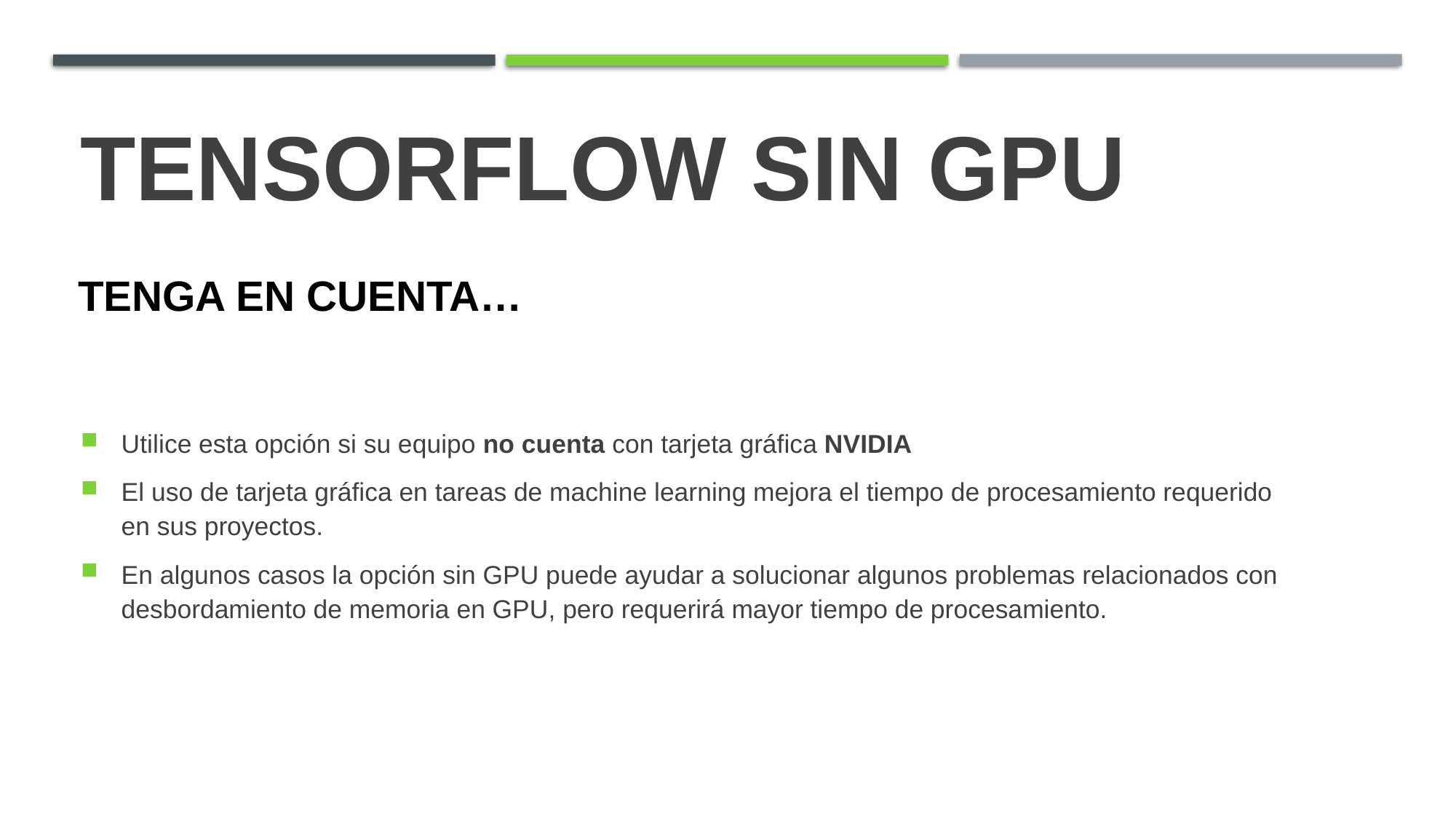

# Tensorflow sin gpu
TENGA EN CUENTA…
Utilice esta opción si su equipo no cuenta con tarjeta gráfica NVIDIA
El uso de tarjeta gráfica en tareas de machine learning mejora el tiempo de procesamiento requerido en sus proyectos.
En algunos casos la opción sin GPU puede ayudar a solucionar algunos problemas relacionados con desbordamiento de memoria en GPU, pero requerirá mayor tiempo de procesamiento.